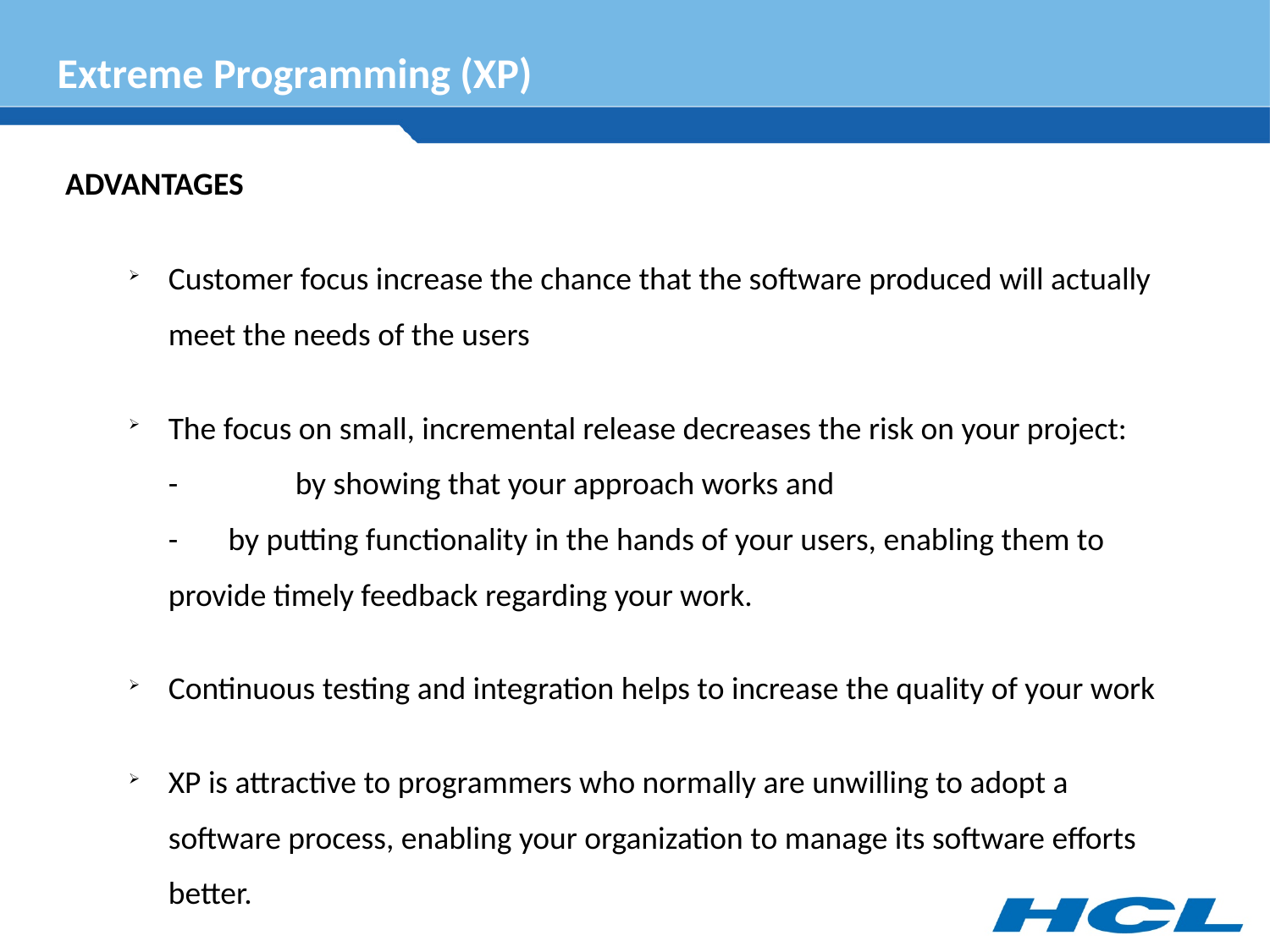

Extreme Programming (XP)
ADVANTAGES

Customer focus increase the chance that the software produced will actually meet the needs of the users

The focus on small, incremental release decreases the risk on your project:
 	-  	by showing that your approach works and
	-       by putting functionality in the hands of your users, enabling them to provide timely feedback regarding your work.

Continuous testing and integration helps to increase the quality of your work

XP is attractive to programmers who normally are unwilling to adopt a software process, enabling your organization to manage its software efforts better.